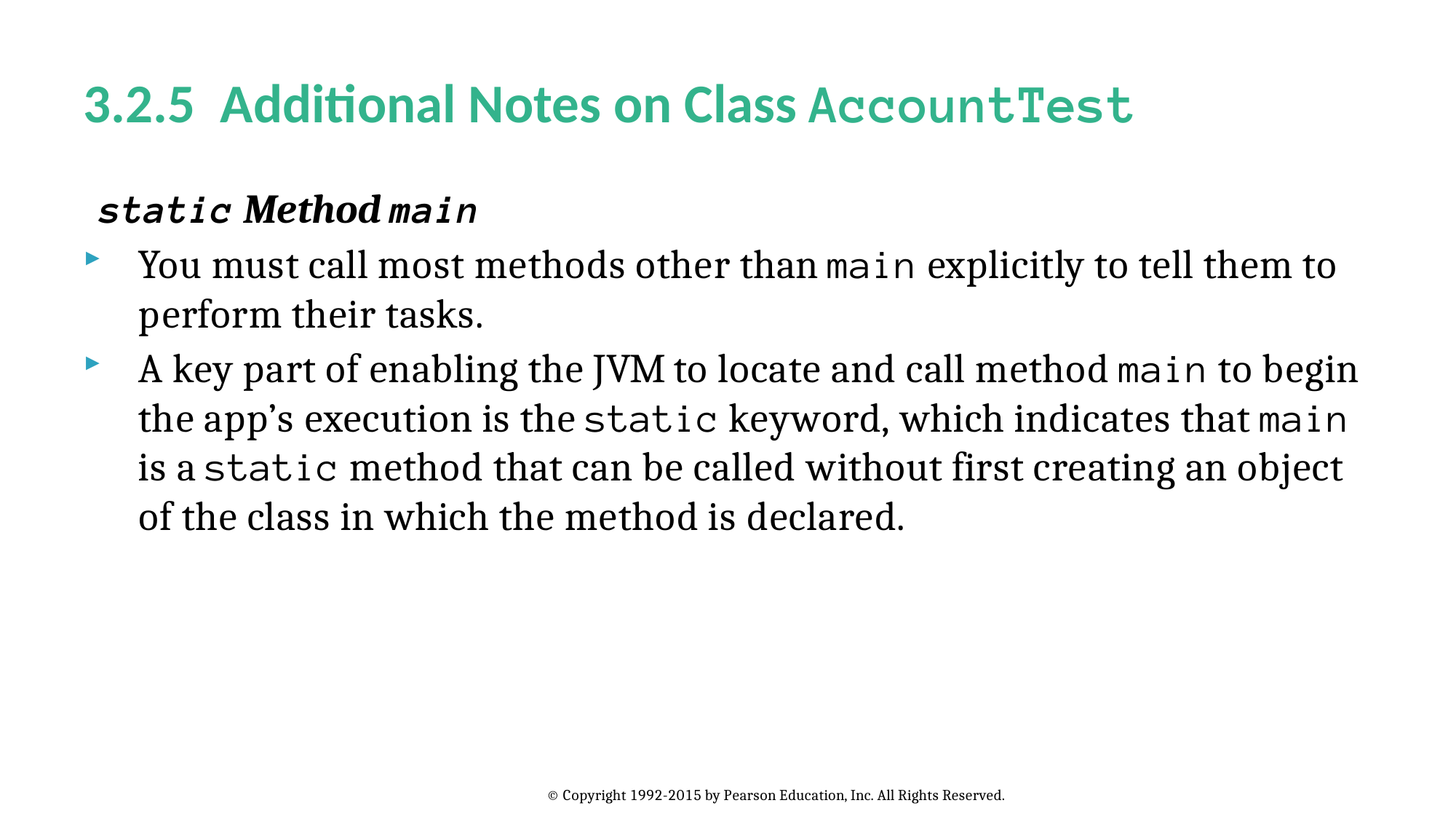

# 3.2.5  Additional Notes on Class AccountTest
static Method main
You must call most methods other than main explicitly to tell them to perform their tasks.
A key part of enabling the JVM to locate and call method main to begin the app’s execution is the static keyword, which indicates that main is a static method that can be called without first creating an object of the class in which the method is declared.
© Copyright 1992-2015 by Pearson Education, Inc. All Rights Reserved.